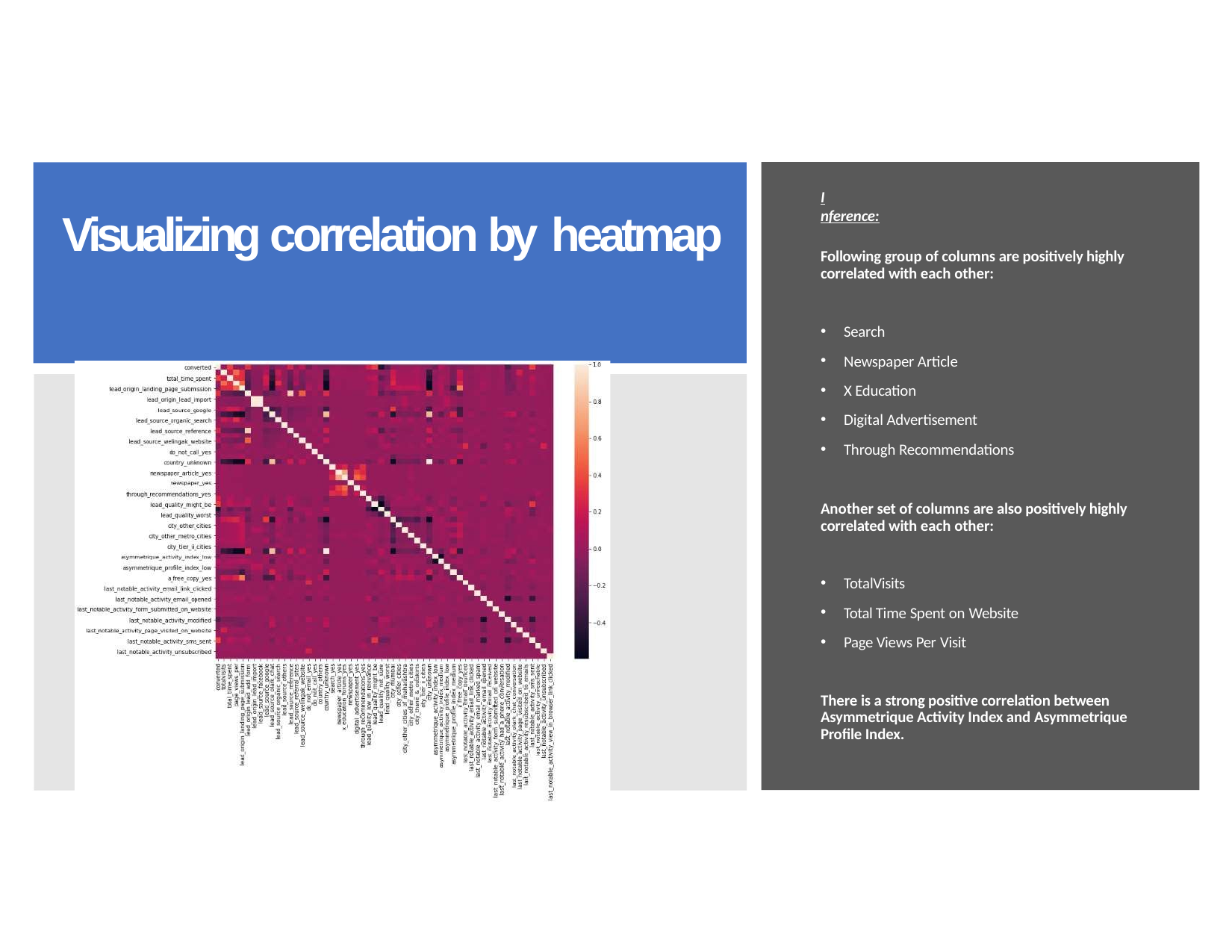

# Visualizing correlation by heatmap

I nference:
Following group of columns are positively highly  correlated with each other:
Search
Newspaper Article
X Education
Digital Advertisement
Through Recommendations

Another set of columns are also positively highly  correlated with each other:

TotalVisits
Total Time Spent on Website
Page Views Per Visit

There is a strong positive correlation between  Asymmetrique Activity Index and Asymmetrique  Profile Index.